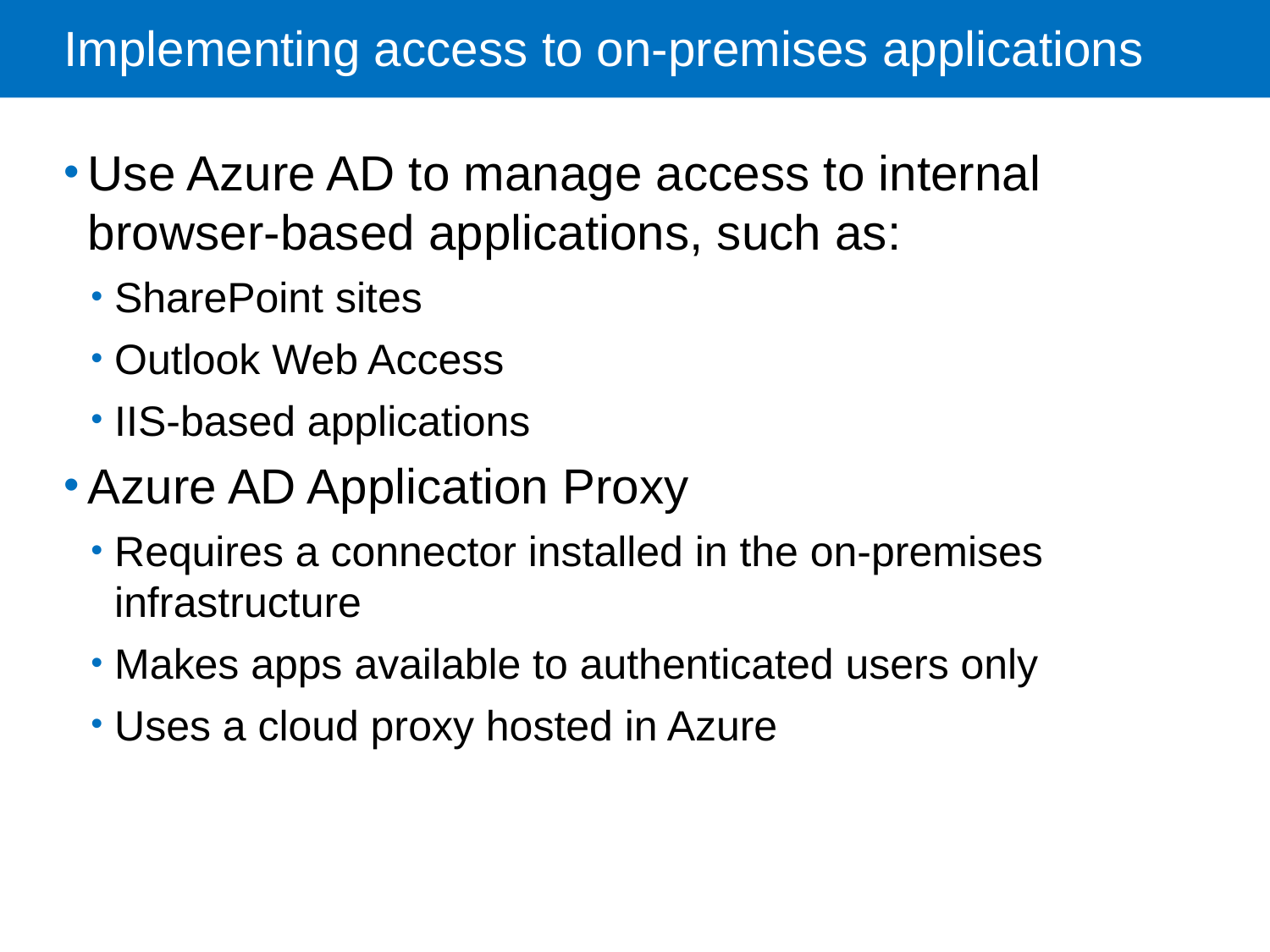

# Implementing access to on-premises applications
Use Azure AD to manage access to internal browser-based applications, such as:
SharePoint sites
Outlook Web Access
IIS-based applications
Azure AD Application Proxy
Requires a connector installed in the on-premises infrastructure
Makes apps available to authenticated users only
Uses a cloud proxy hosted in Azure